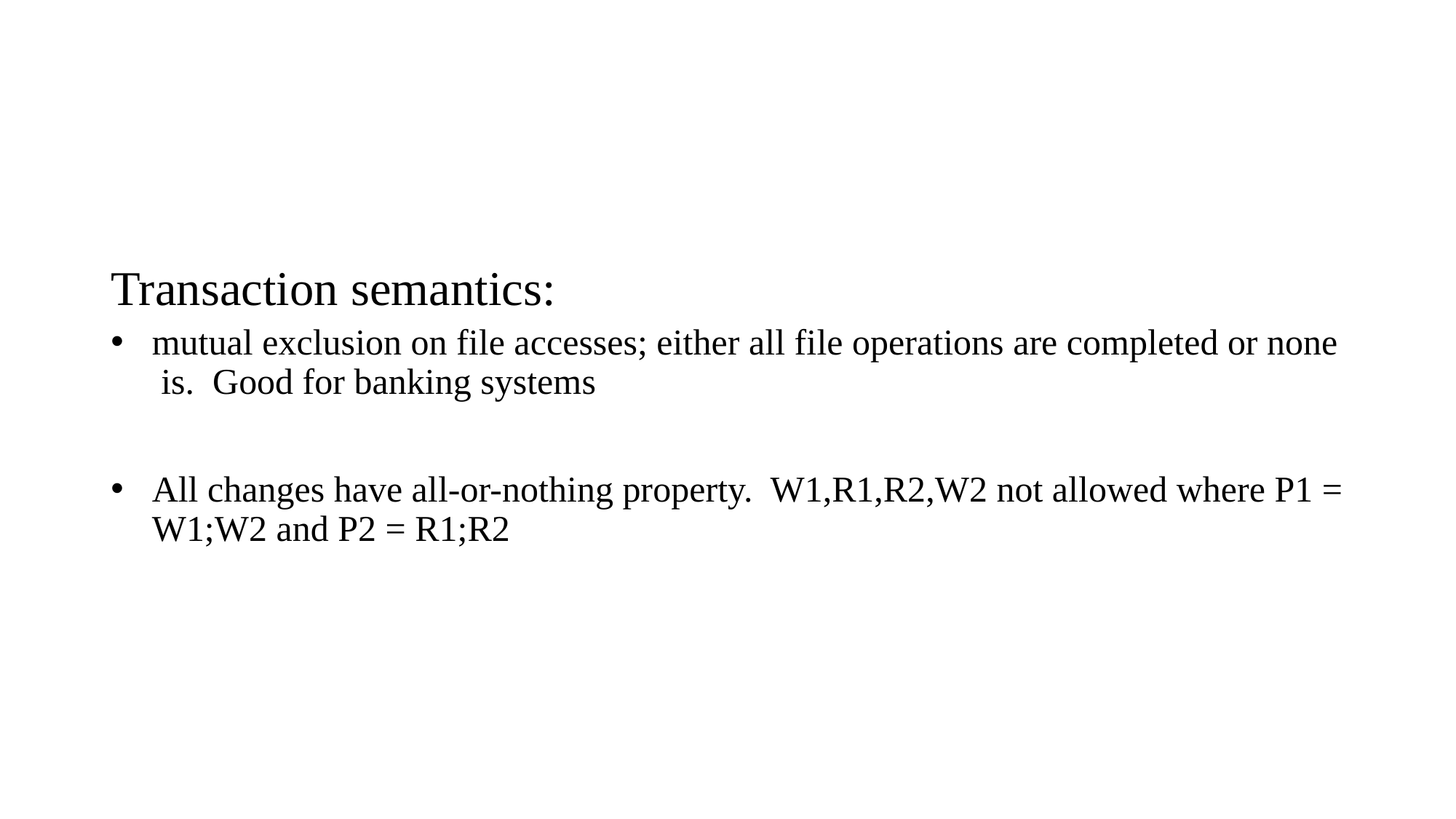

#

Transaction semantics:
mutual exclusion on file accesses; either all file operations are completed or none  is.  Good for banking systems

All changes have all-or-nothing property.  W1,R1,R2,W2 not allowed where P1 = W1;W2 and P2 = R1;R2